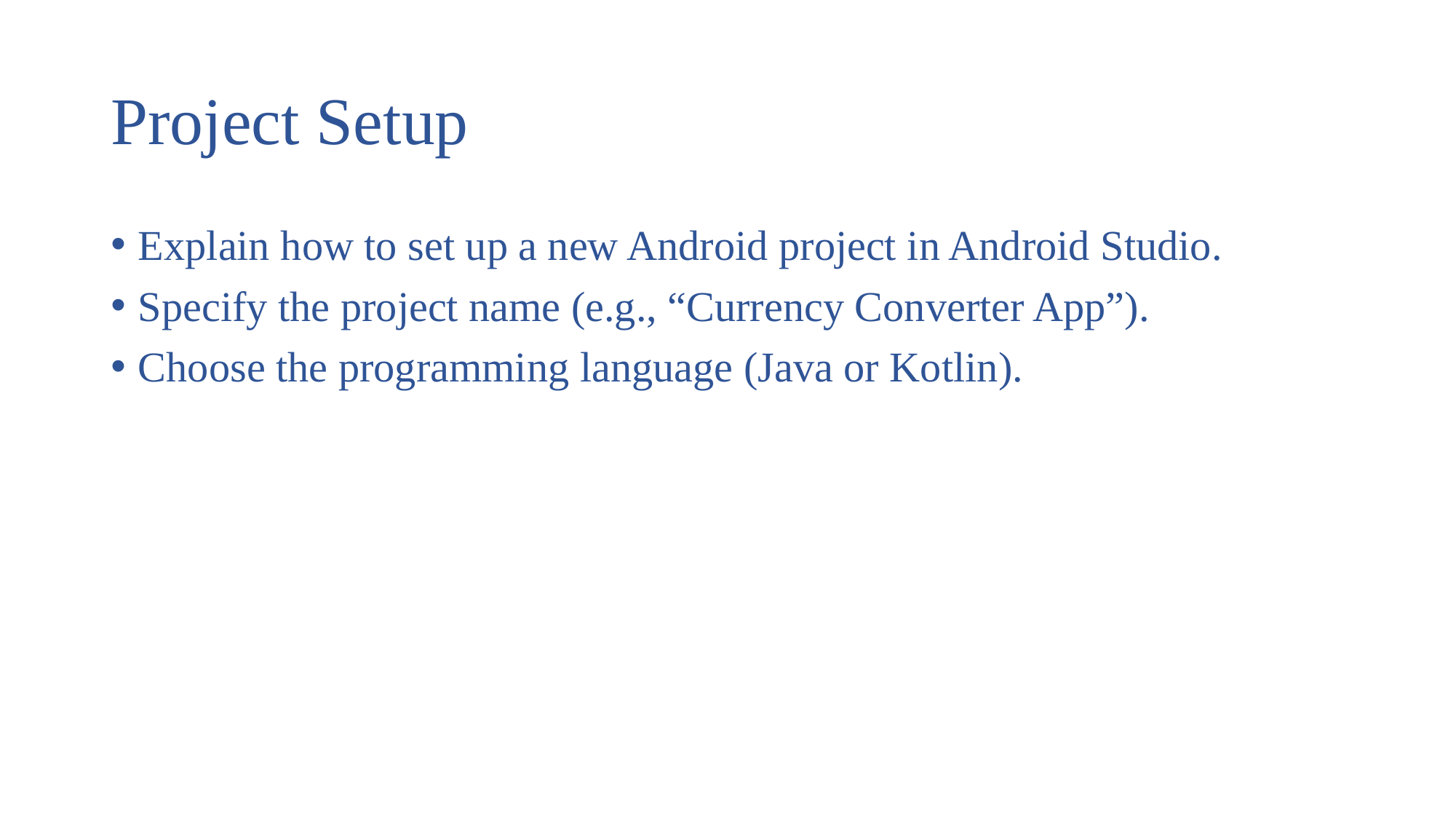

# Project Setup
Explain how to set up a new Android project in Android Studio.
Specify the project name (e.g., “Currency Converter App”).
Choose the programming language (Java or Kotlin).